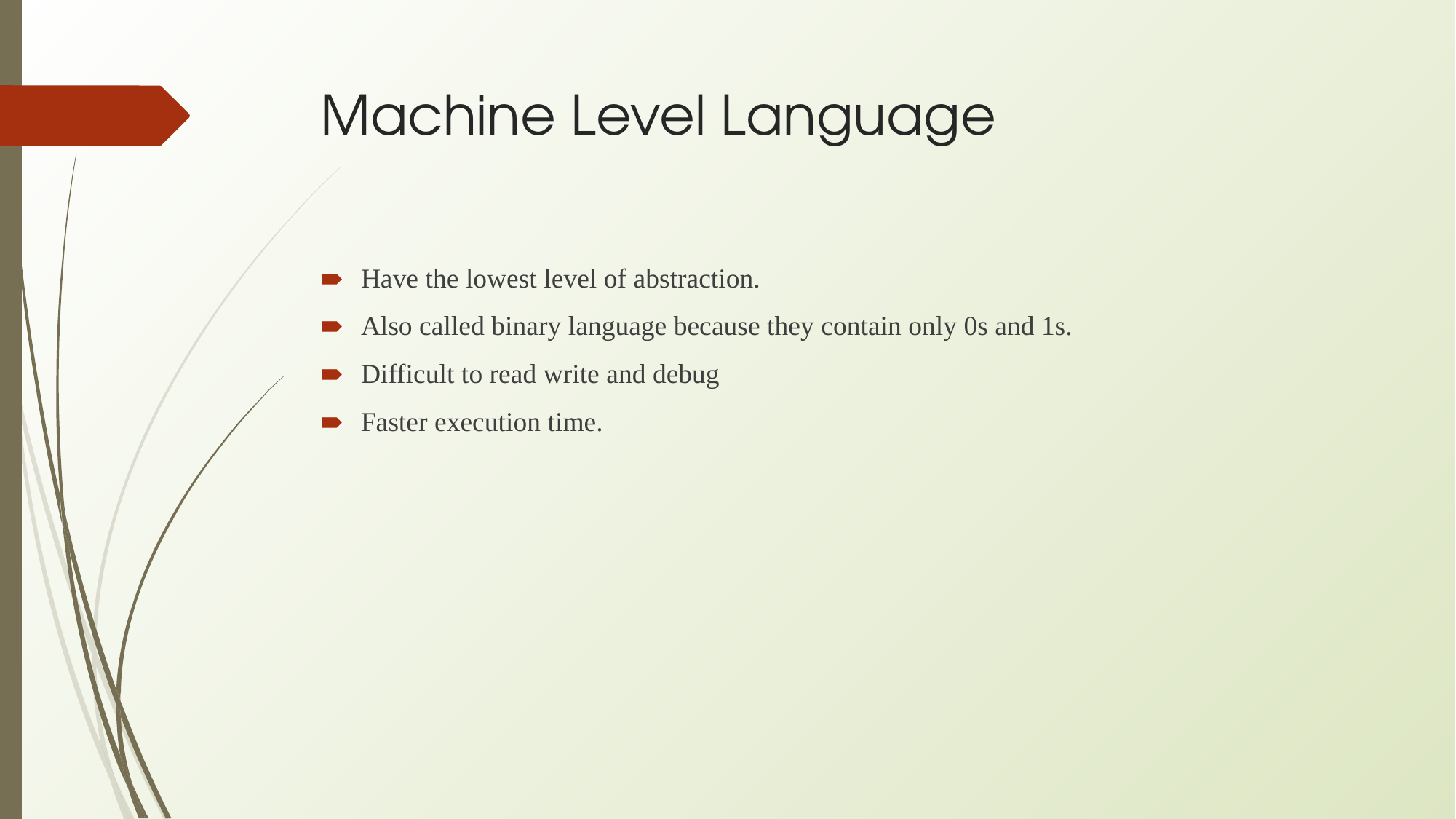

# Machine Level Language
Have the lowest level of abstraction.
Also called binary language because they contain only 0s and 1s.
Difficult to read write and debug
Faster execution time.